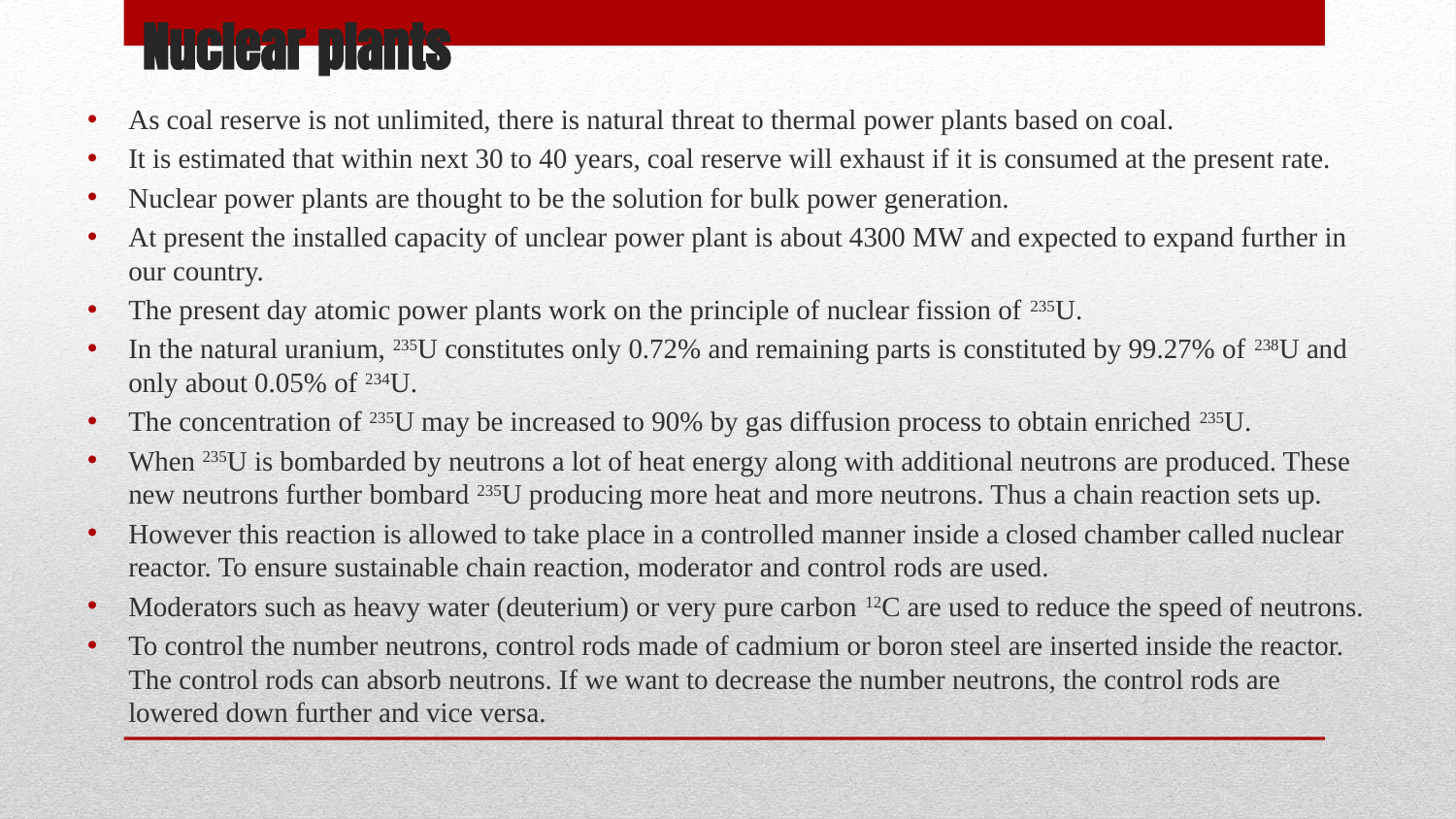

# Nuclear plants
As coal reserve is not unlimited, there is natural threat to thermal power plants based on coal.
It is estimated that within next 30 to 40 years, coal reserve will exhaust if it is consumed at the present rate.
Nuclear power plants are thought to be the solution for bulk power generation.
At present the installed capacity of unclear power plant is about 4300 MW and expected to expand further in our country.
The present day atomic power plants work on the principle of nuclear fission of 235U.
In the natural uranium, 235U constitutes only 0.72% and remaining parts is constituted by 99.27% of 238U and only about 0.05% of 234U.
The concentration of 235U may be increased to 90% by gas diffusion process to obtain enriched 235U.
When 235U is bombarded by neutrons a lot of heat energy along with additional neutrons are produced. These new neutrons further bombard 235U producing more heat and more neutrons. Thus a chain reaction sets up.
However this reaction is allowed to take place in a controlled manner inside a closed chamber called nuclear reactor. To ensure sustainable chain reaction, moderator and control rods are used.
Moderators such as heavy water (deuterium) or very pure carbon 12C are used to reduce the speed of neutrons.
To control the number neutrons, control rods made of cadmium or boron steel are inserted inside the reactor. The control rods can absorb neutrons. If we want to decrease the number neutrons, the control rods are lowered down further and vice versa.